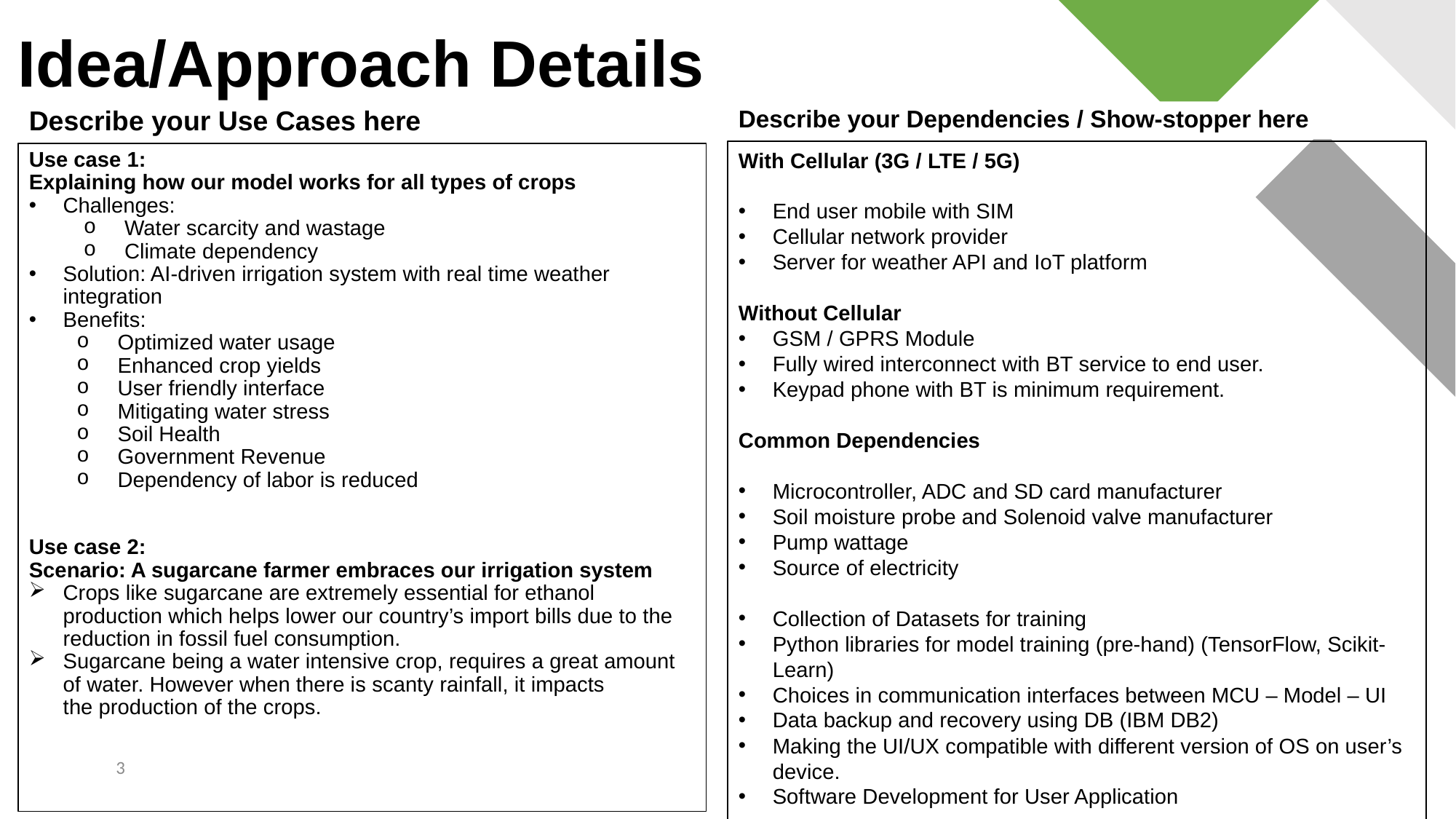

# Idea/Approach Details
Describe your Use Cases here
Describe your Dependencies / Show-stopper here
With Cellular (3G / LTE / 5G)

End user mobile with SIM
Cellular network provider
Server for weather API and IoT platform

Without Cellular
GSM / GPRS Module
Fully wired interconnect with BT service to end user.
Keypad phone with BT is minimum requirement.

Common Dependencies

Microcontroller, ADC and SD card manufacturer
Soil moisture probe and Solenoid valve manufacturer
Pump wattage
Source of electricity

Collection of Datasets for training
Python libraries for model training (pre-hand) (TensorFlow, Scikit-Learn)
Choices in communication interfaces between MCU – Model – UI
Data backup and recovery using DB (IBM DB2)
Making the UI/UX compatible with different version of OS on user’s device.
Software Development for User Application

Use case 1:
Explaining how our model works for all types of crops
Challenges:
Water scarcity and wastage
Climate dependency
Solution: AI-driven irrigation system with real time weather integration
Benefits:
Optimized water usage
Enhanced crop yields
User friendly interface
Mitigating water stress
Soil Health
Government Revenue
Dependency of labor is reduced

Use case 2:
Scenario: A sugarcane farmer embraces our irrigation system
Crops like sugarcane are extremely essential for ethanol production which helps lower our country’s import bills due to the reduction in fossil fuel consumption.
Sugarcane being a water intensive crop, requires a great amount of water. However when there is scanty rainfall, it impacts the production of the crops.

3